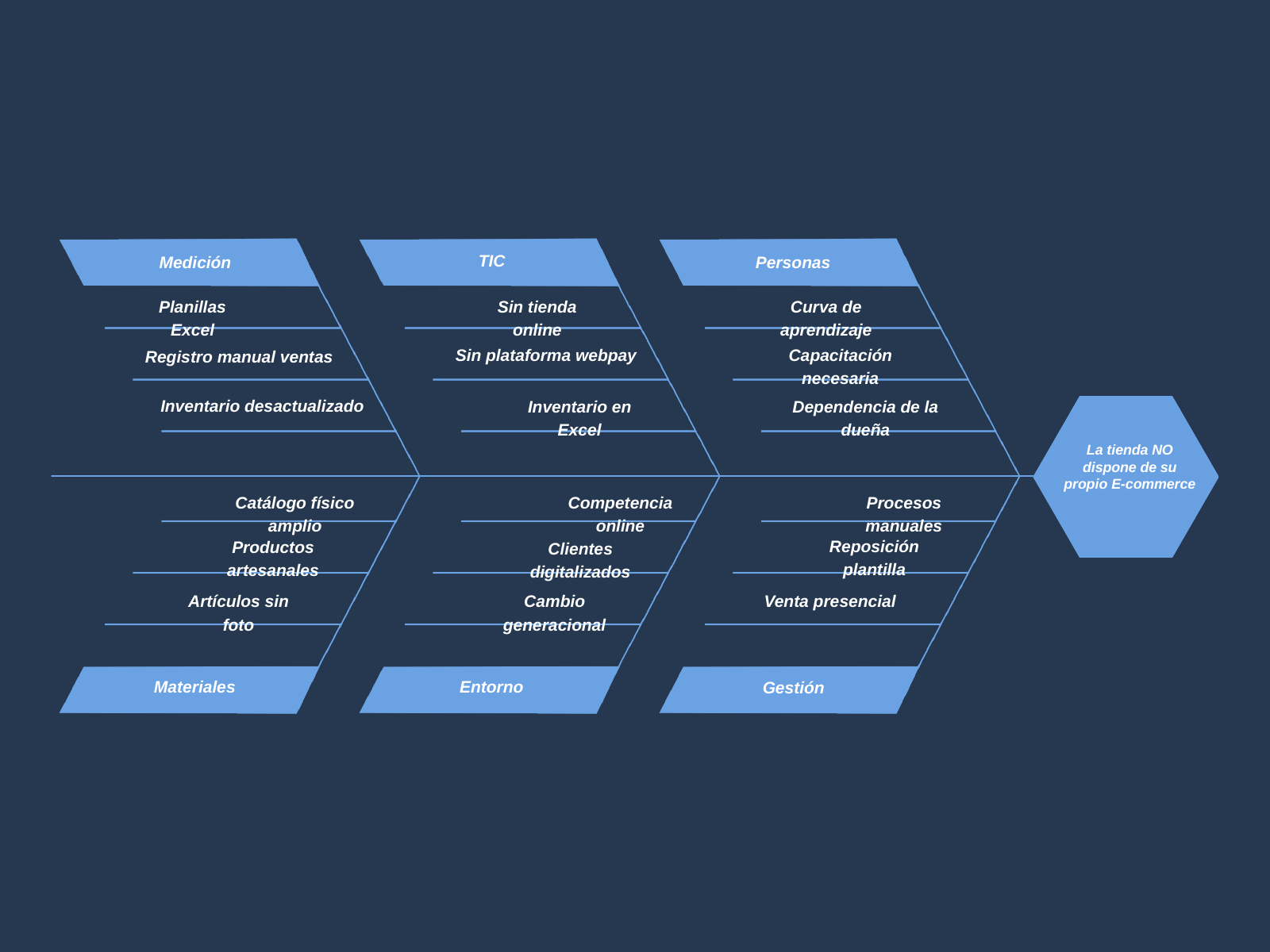

Medición
Personas
TIC
Planillas Excel
Sin tienda online
Curva de aprendizaje
Sin plataforma webpay
Capacitación necesaria
Registro manual ventas
Inventario desactualizado
Inventario en Excel
Dependencia de la dueña

La tienda NO dispone de su propio E-commerce
Catálogo físico amplio
Competencia online
Procesos manuales
Reposición plantilla
Productos artesanales
Clientes digitalizados
Artículos sin foto
Cambio generacional
Venta presencial
Materiales
Entorno
Gestión